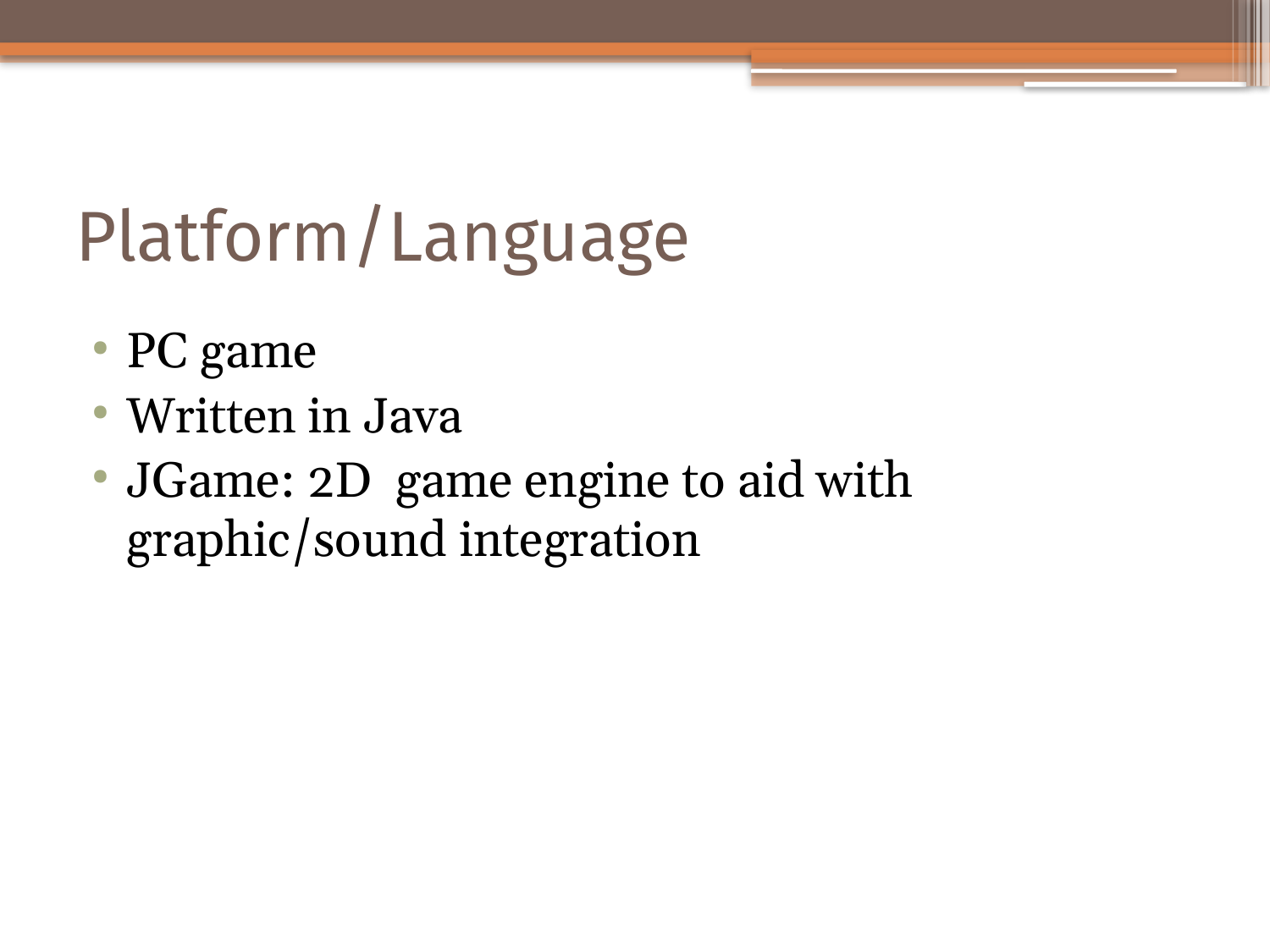

# Platform/Language
PC game
Written in Java
JGame: 2D  game engine to aid with graphic/sound integration